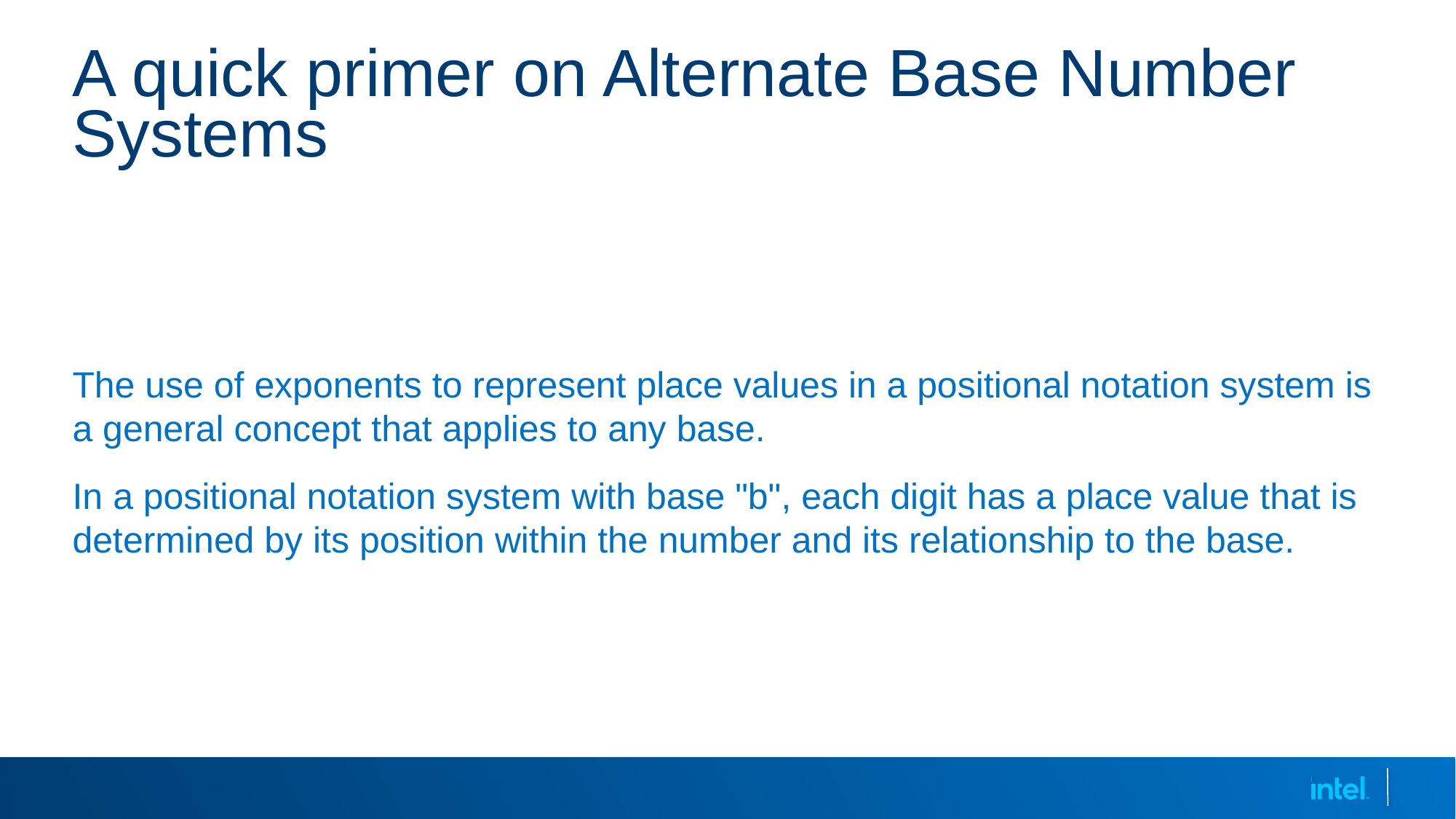

# A quick primer on Alternate Base Number Systems
The use of exponents to represent place values in a positional notation system is a general concept that applies to any base.
In a positional notation system with base "b", each digit has a place value that is determined by its position within the number and its relationship to the base.